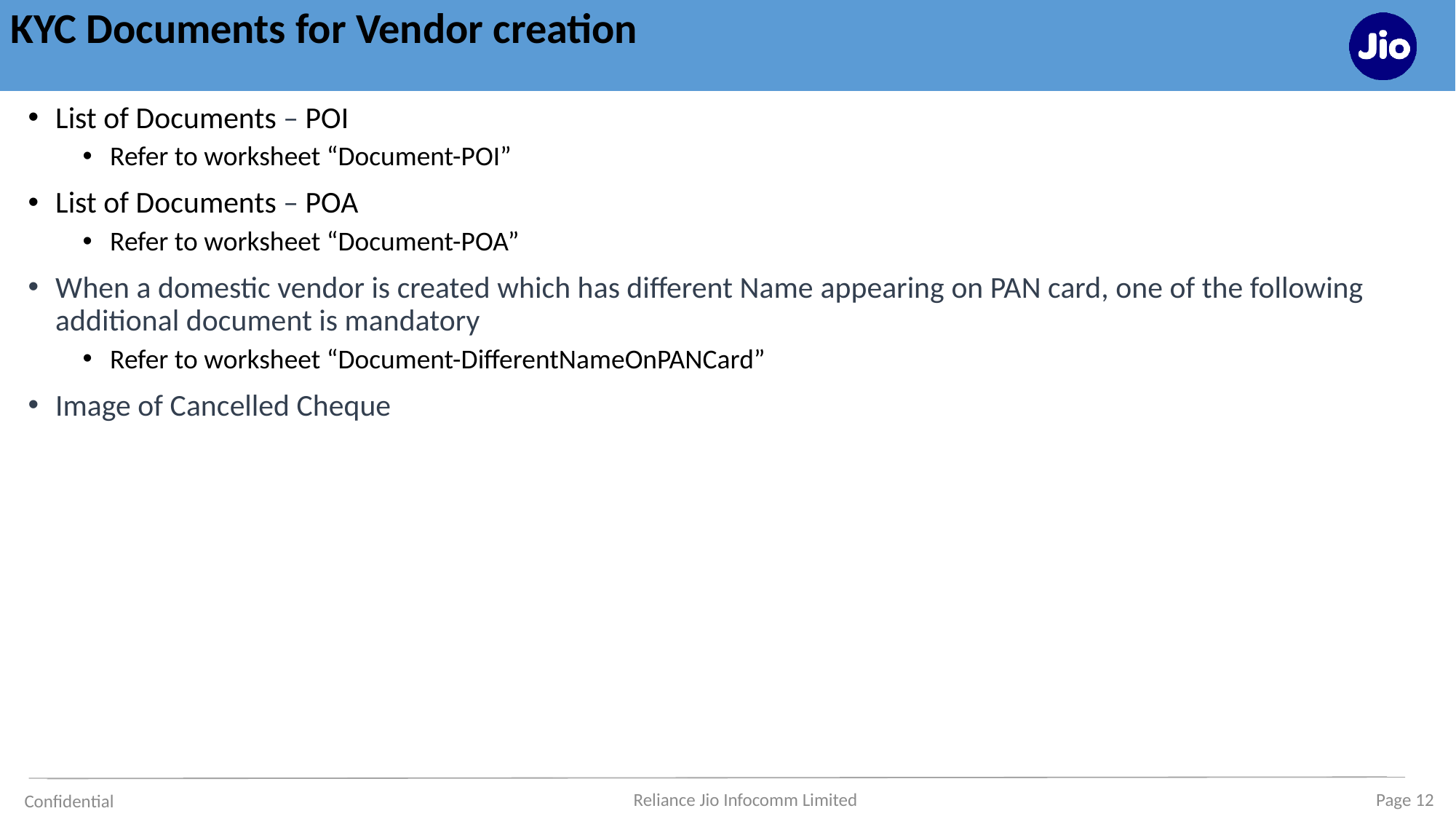

# KYC Documents for Vendor creation
List of Documents – POI
Refer to worksheet “Document-POI”
List of Documents – POA
Refer to worksheet “Document-POA”
When a domestic vendor is created which has different Name appearing on PAN card, one of the following additional document is mandatory
Refer to worksheet “Document-DifferentNameOnPANCard”
Image of Cancelled Cheque